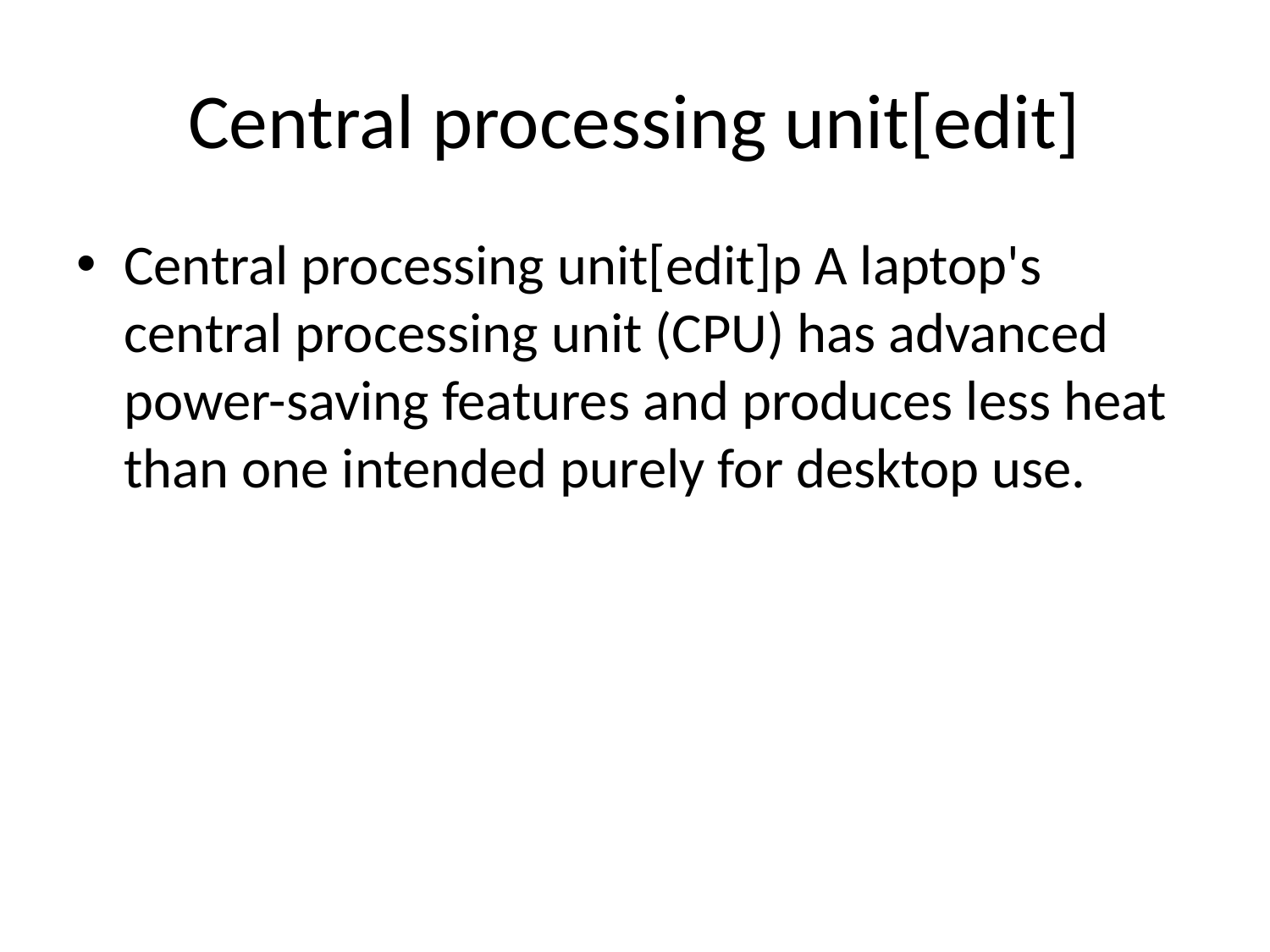

# Central processing unit[edit]
Central processing unit[edit]p A laptop's central processing unit (CPU) has advanced power-saving features and produces less heat than one intended purely for desktop use.